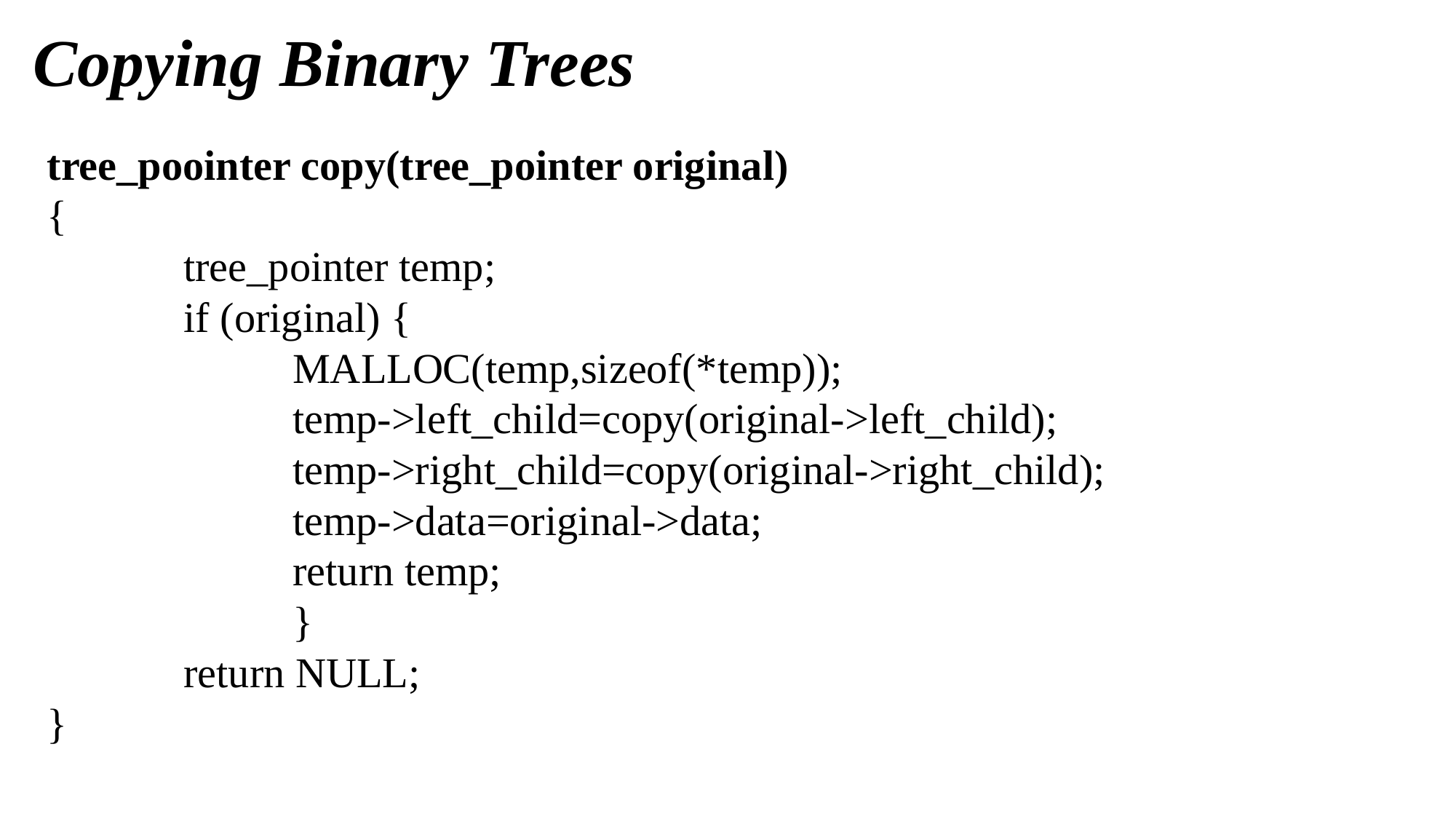

# Copying Binary Trees
tree_poointer copy(tree_pointer original)
{
		tree_pointer temp;
		if (original) {
			MALLOC(temp,sizeof(*temp));
			temp->left_child=copy(original->left_child);
 			temp->right_child=copy(original->right_child);
 			temp->data=original->data;
 			return temp;
			}
		return NULL;
}